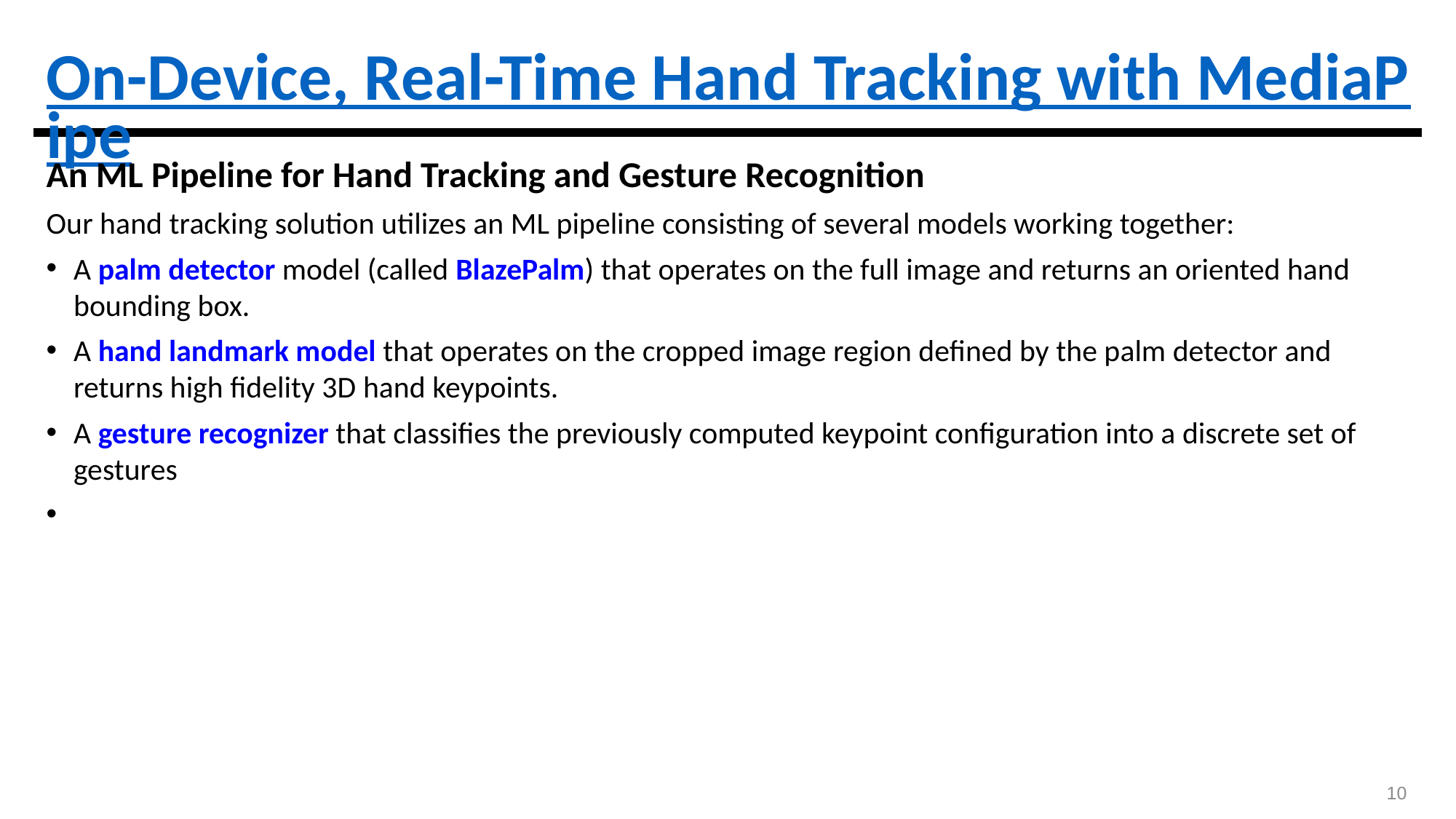

# On-Device, Real-Time Hand Tracking with MediaPipe
An ML Pipeline for Hand Tracking and Gesture Recognition
Our hand tracking solution utilizes an ML pipeline consisting of several models working together:
A palm detector model (called BlazePalm) that operates on the full image and returns an oriented hand bounding box.
A hand landmark model that operates on the cropped image region defined by the palm detector and returns high fidelity 3D hand keypoints.
A gesture recognizer that classifies the previously computed keypoint configuration into a discrete set of gestures